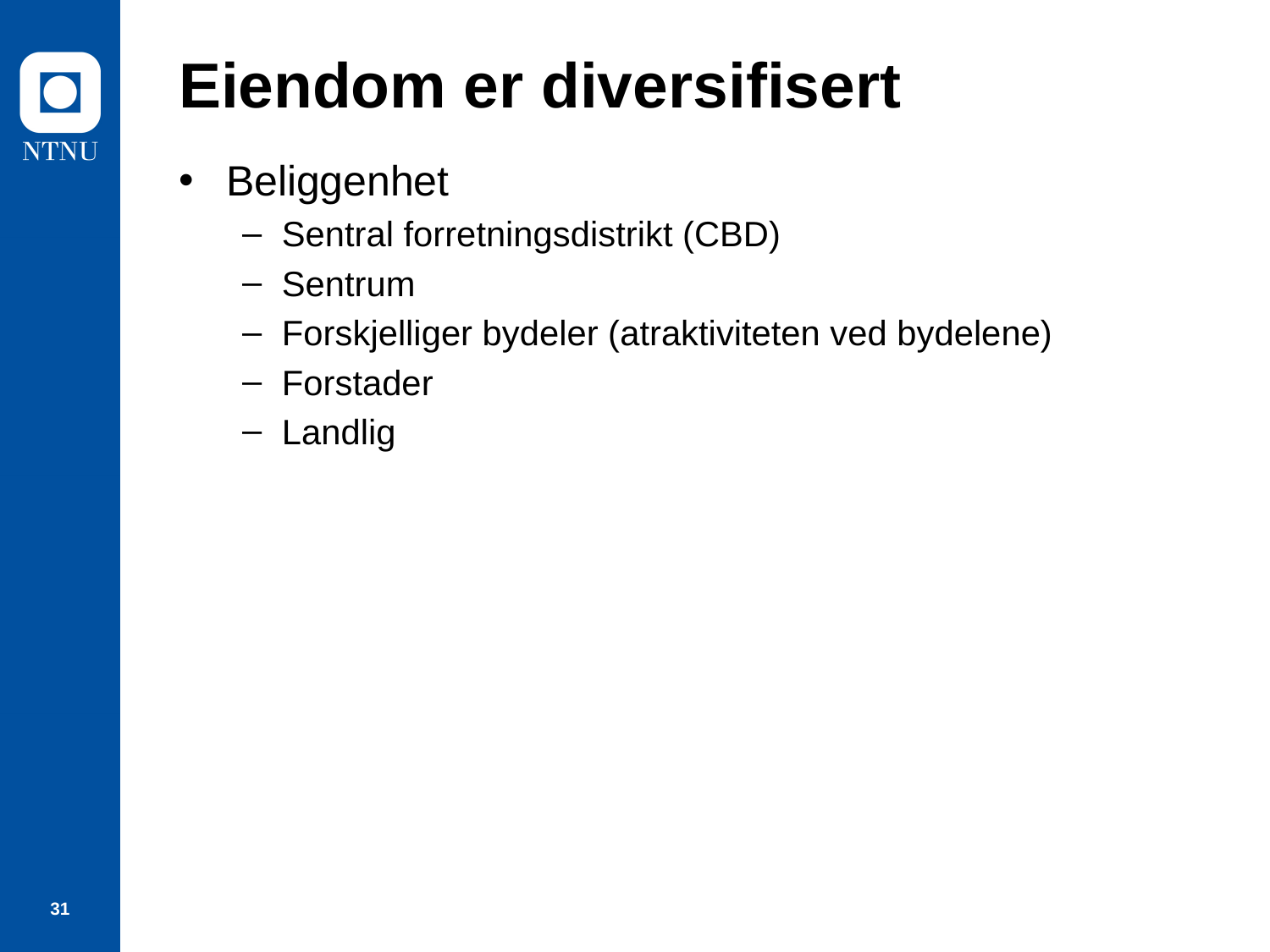

# Eiendom er diversifisert
Beliggenhet
Sentral forretningsdistrikt (CBD)
Sentrum
Forskjelliger bydeler (atraktiviteten ved bydelene)
Forstader
Landlig